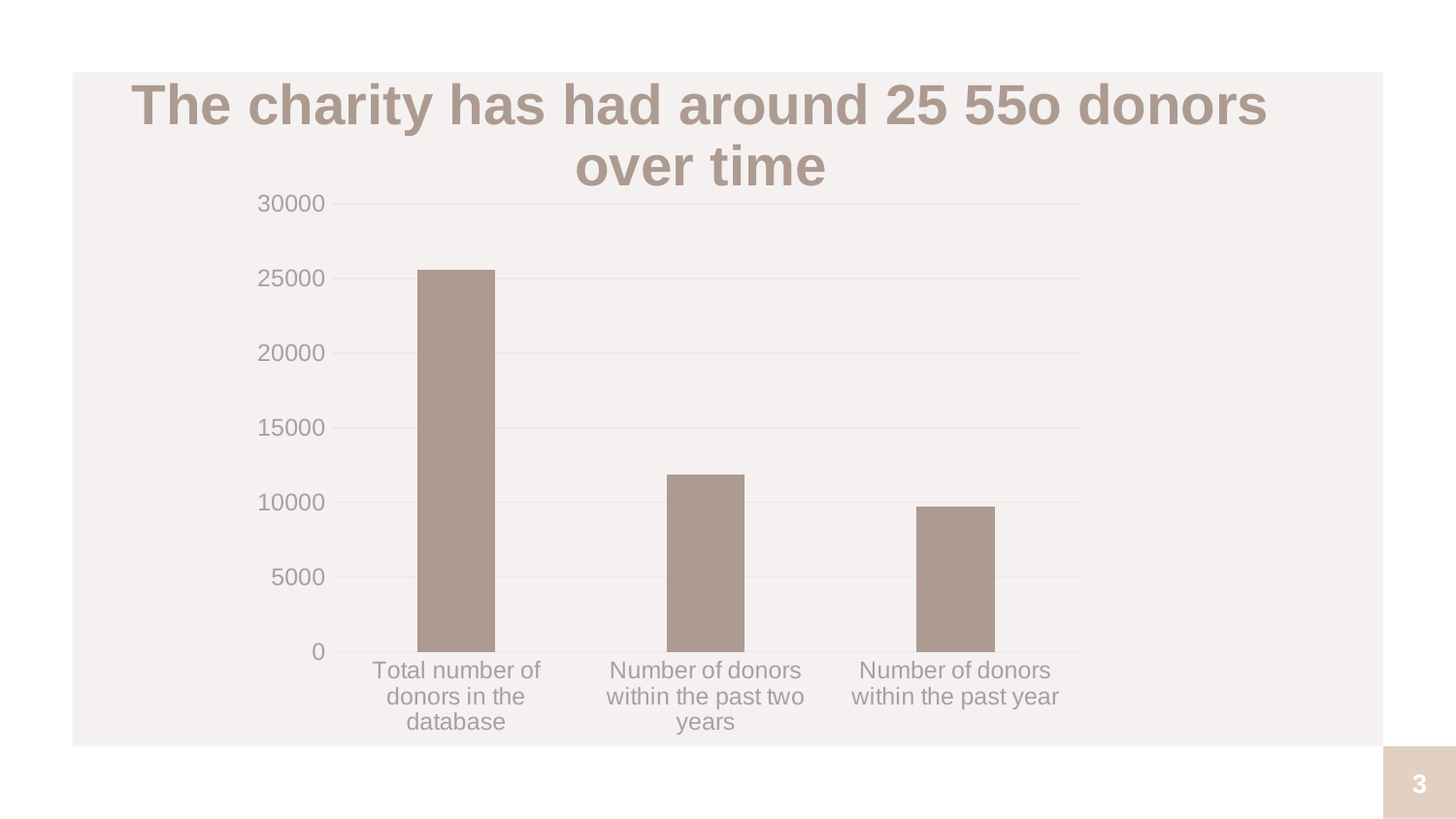

The charity has had around 25 55o donors over time

### Chart

| Category | Série 1 |
|---|---|
| Total number of donors in the database | 25550.0 |
| Number of donors within the past two years | 11890.0 |
| Number of donors within the past year | 9738.0 |
3